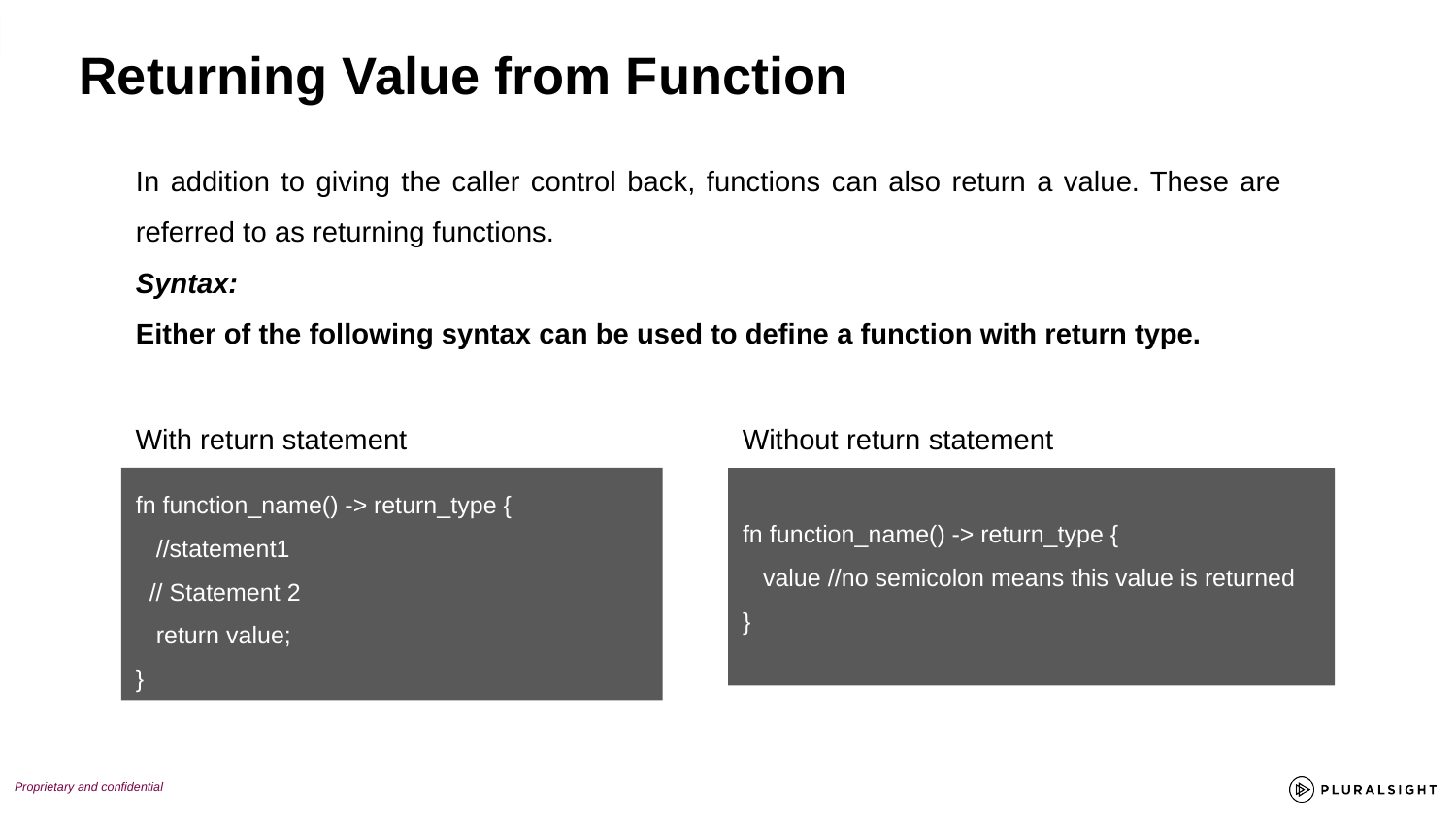

Returning Value from Function
In addition to giving the caller control back, functions can also return a value. These are referred to as returning functions.
Syntax:
Either of the following syntax can be used to define a function with return type.
With return statement
Without return statement
fn function_name() -> return_type {
   //statement1
  // Statement 2
   return value;
}

fn function_name() -> return_type {
   value //no semicolon means this value is returned
}